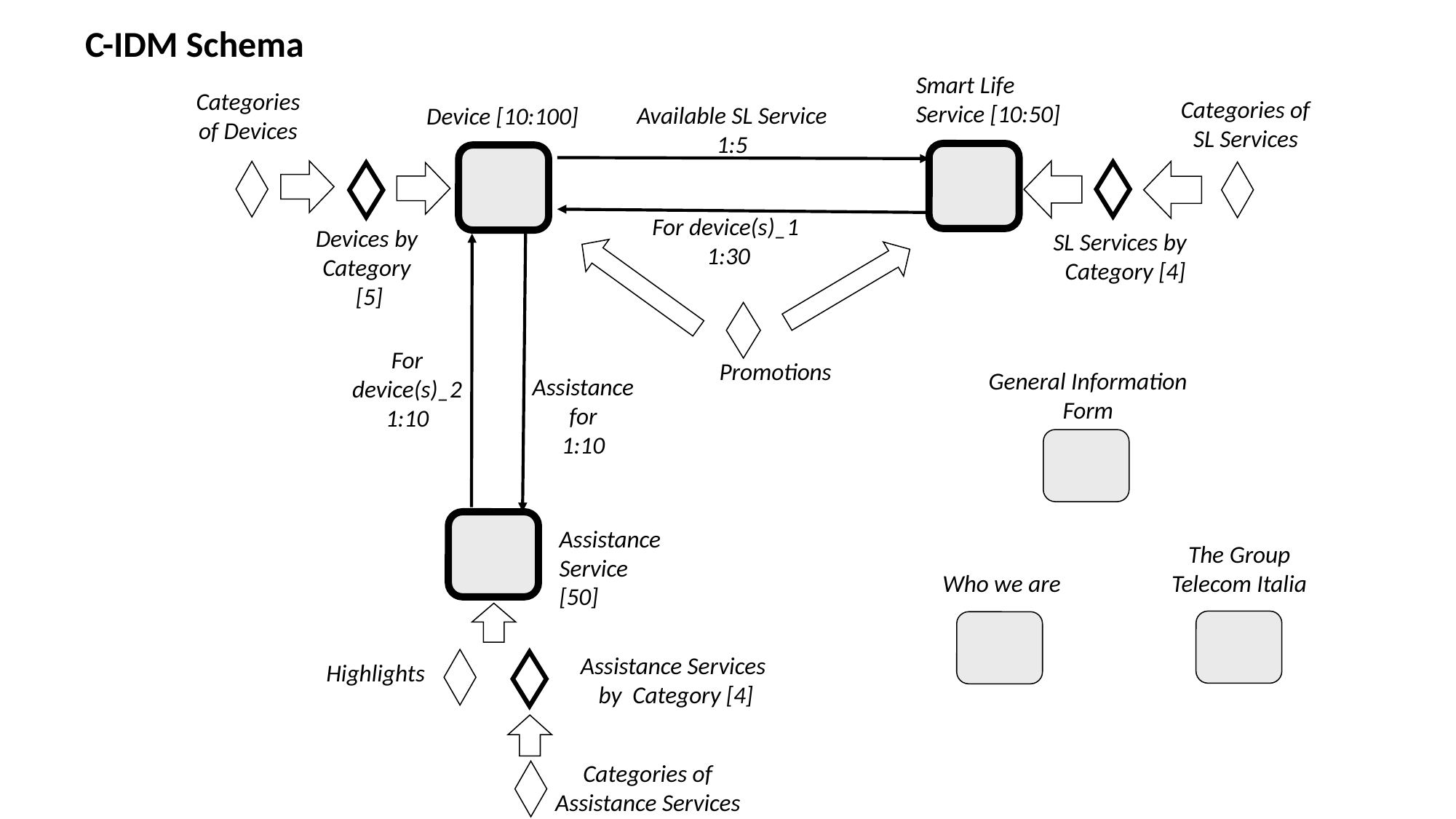

C-IDM Schema
Smart Life
Service [10:50]
Categories of Devices
Categories of SL Services
Available SL Service
1:5

Device [10:100]

For device(s)_1
1:30
Devices by Category
 [5]
SL Services by
 Category [4]

For device(s)_2 1:10
Promotions
General Information Form
Assistance for
1:10

Assistance
Service
[50]
The Group
Telecom Italia
Who we are

Assistance Services
by  Category [4]

Highlights

Categories of Assistance Services